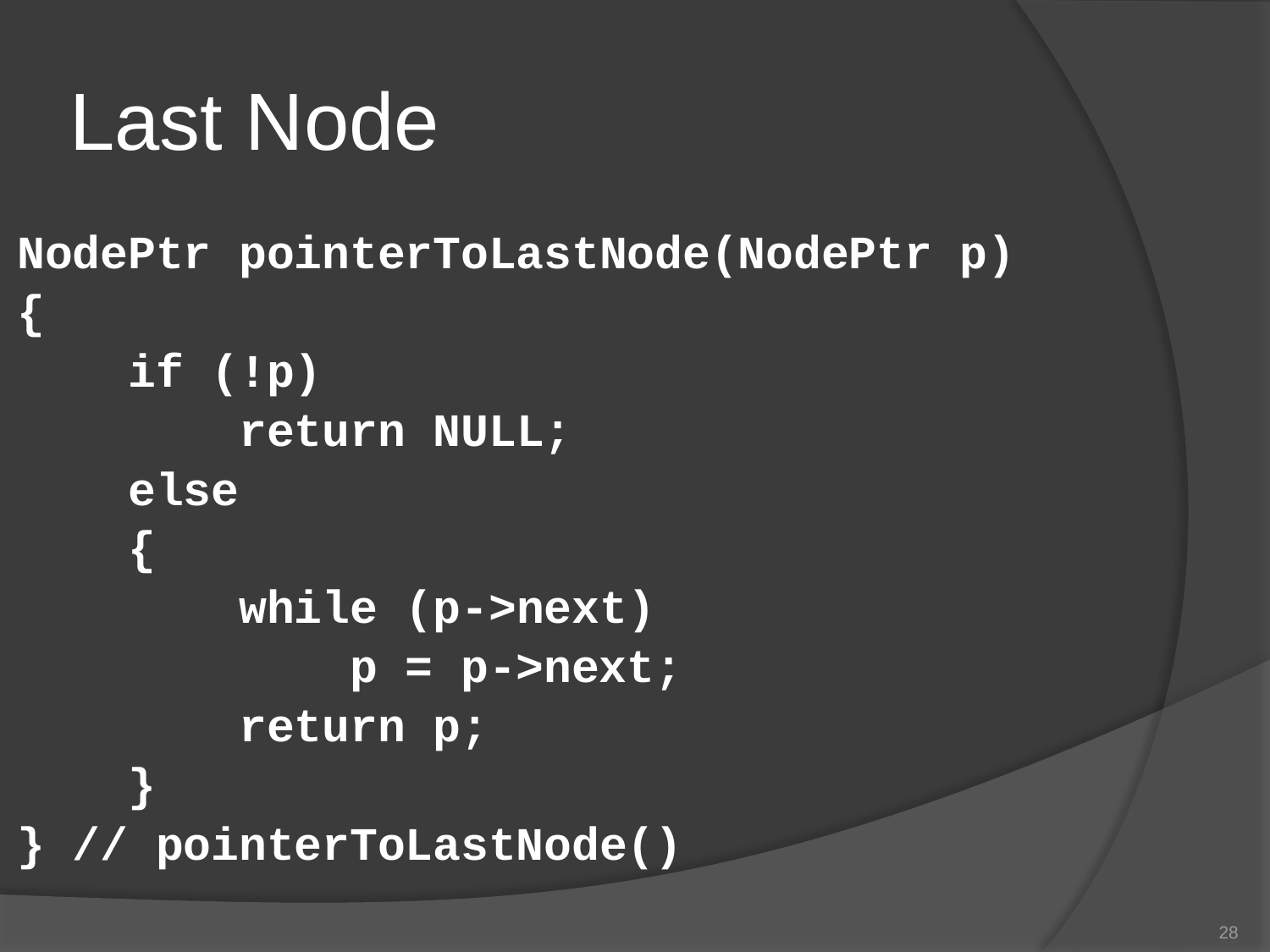

# Last Node
NodePtr pointerToLastNode(NodePtr p)
{
    if (!p)
        return NULL;
    else
    {
        while (p->next)
            p = p->next;
        return p;
    }
} // pointerToLastNode()
28